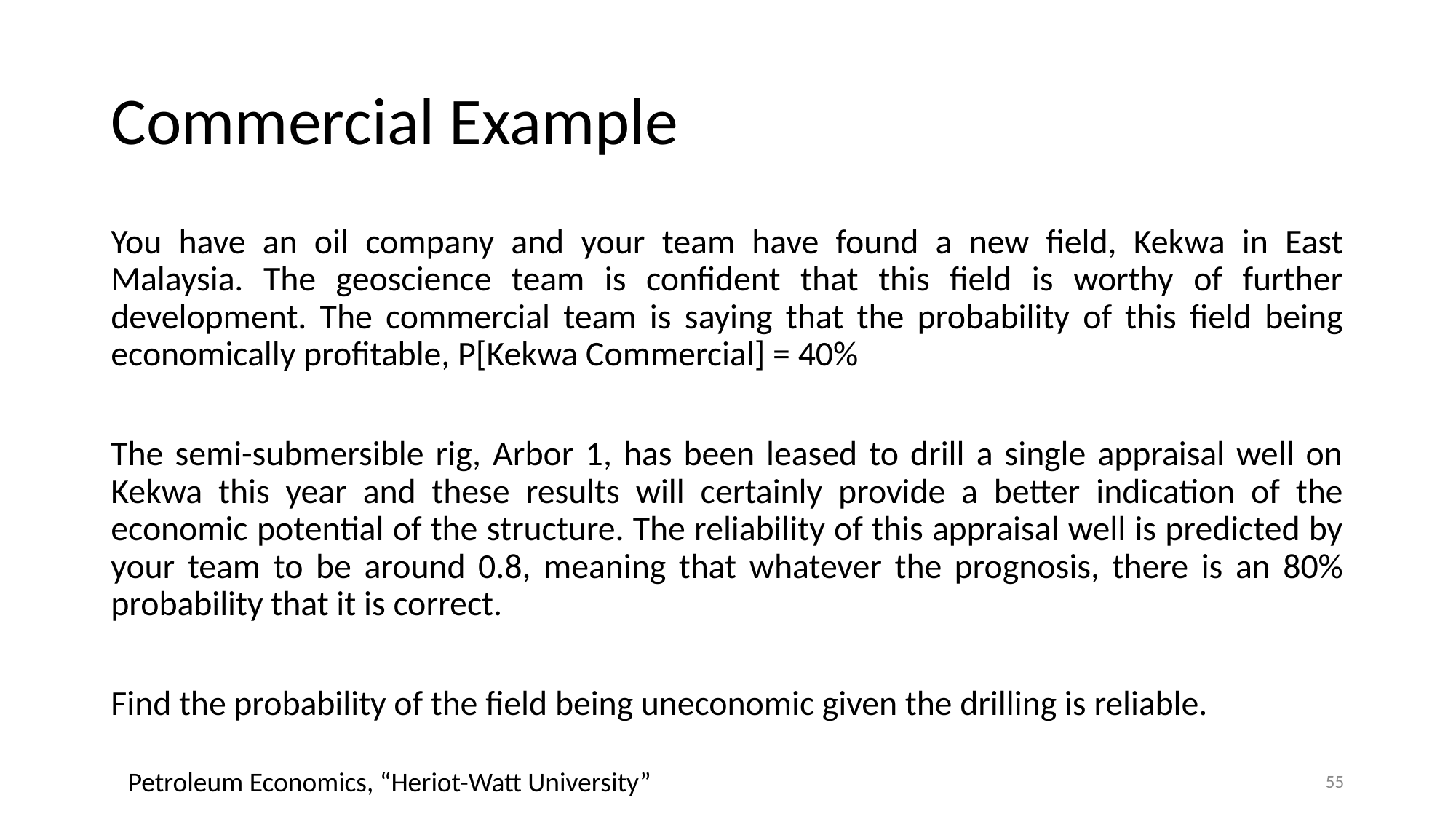

# Commercial Example
You have an oil company and your team have found a new field, Kekwa in East Malaysia. The geoscience team is confident that this field is worthy of further development. The commercial team is saying that the probability of this field being economically profitable, P[Kekwa Commercial] = 40%

The semi-submersible rig, Arbor 1, has been leased to drill a single appraisal well on Kekwa this year and these results will certainly provide a better indication of the economic potential of the structure. The reliability of this appraisal well is predicted by your team to be around 0.8, meaning that whatever the prognosis, there is an 80% probability that it is correct.

Find the probability of the field being uneconomic given the drilling is reliable.
Petroleum Economics, “Heriot-Watt University”
55